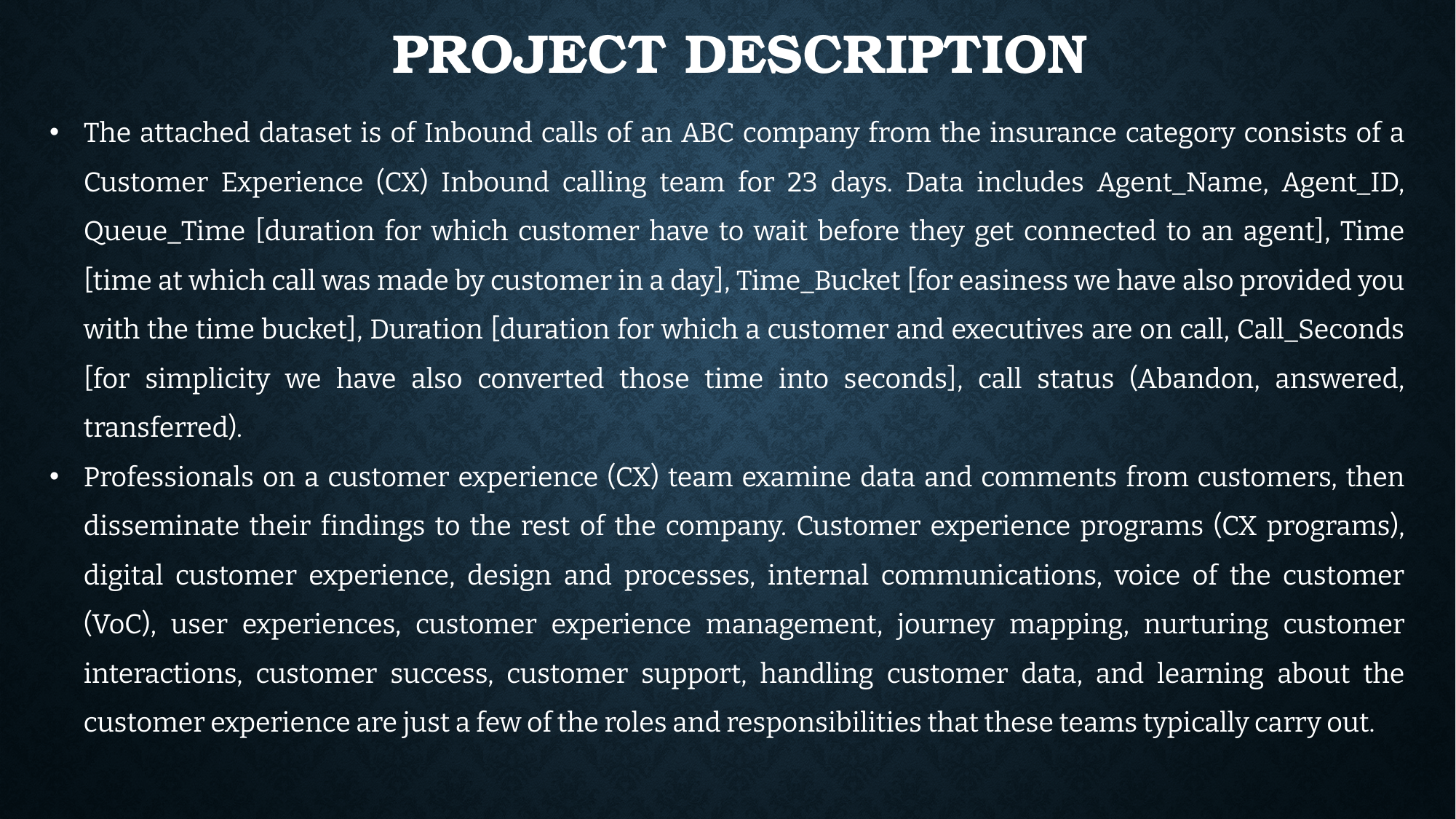

# Project description
The attached dataset is of Inbound calls of an ABC company from the insurance category consists of a Customer Experience (CX) Inbound calling team for 23 days. Data includes Agent_Name, Agent_ID, Queue_Time [duration for which customer have to wait before they get connected to an agent], Time [time at which call was made by customer in a day], Time_Bucket [for easiness we have also provided you with the time bucket], Duration [duration for which a customer and executives are on call, Call_Seconds [for simplicity we have also converted those time into seconds], call status (Abandon, answered, transferred).
Professionals on a customer experience (CX) team examine data and comments from customers, then disseminate their findings to the rest of the company. Customer experience programs (CX programs), digital customer experience, design and processes, internal communications, voice of the customer (VoC), user experiences, customer experience management, journey mapping, nurturing customer interactions, customer success, customer support, handling customer data, and learning about the customer experience are just a few of the roles and responsibilities that these teams typically carry out.